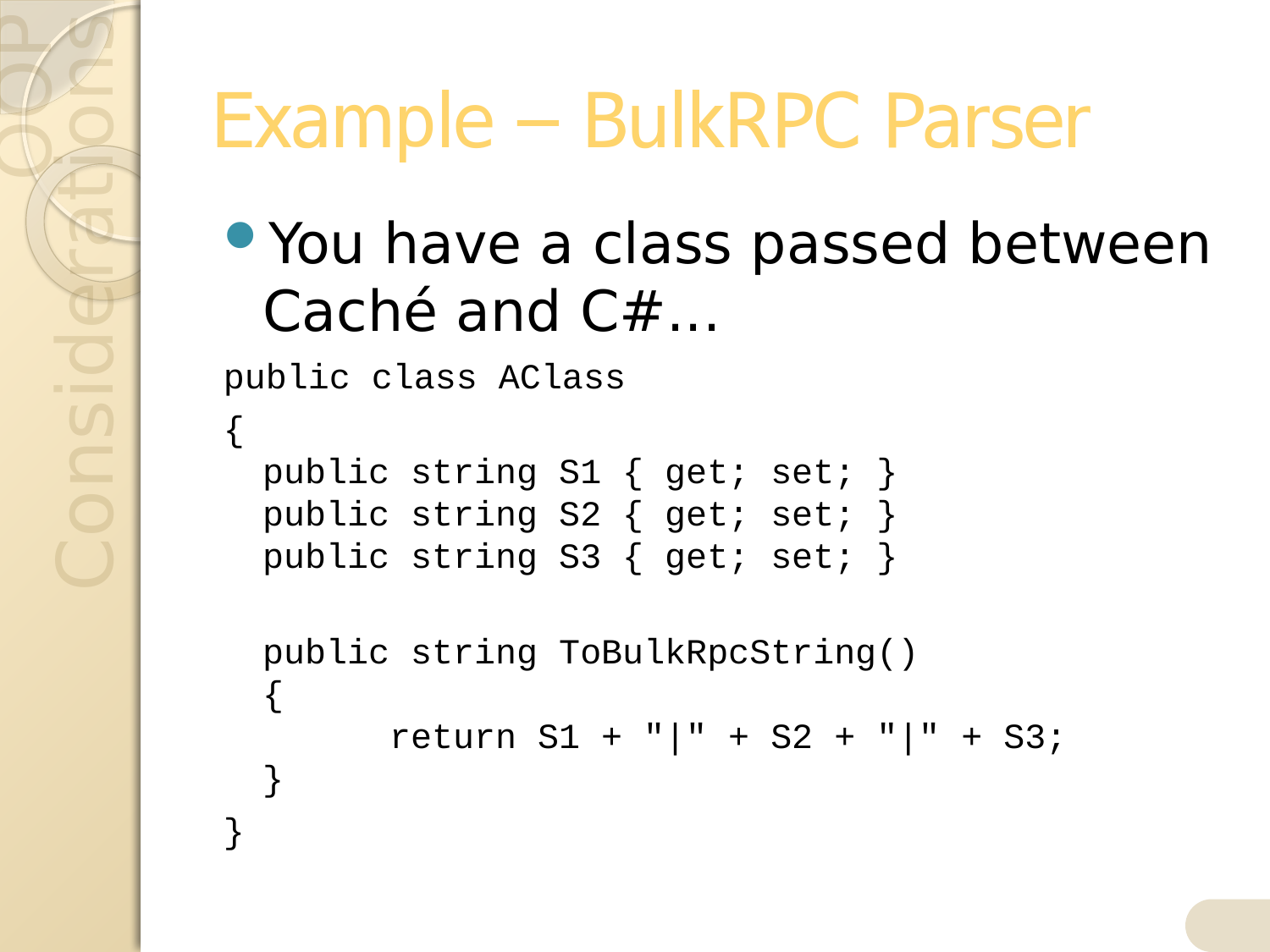

# Example – BulkRPC Parser
You have a class passed between Caché and C#...
public class AClass
{
public string S1 { get; set; }
public string S2 { get; set; }
public string S3 { get; set; }
public string ToBulkRpcString()
{
	return S1 + "|" + S2 + "|" + S3;
}
}